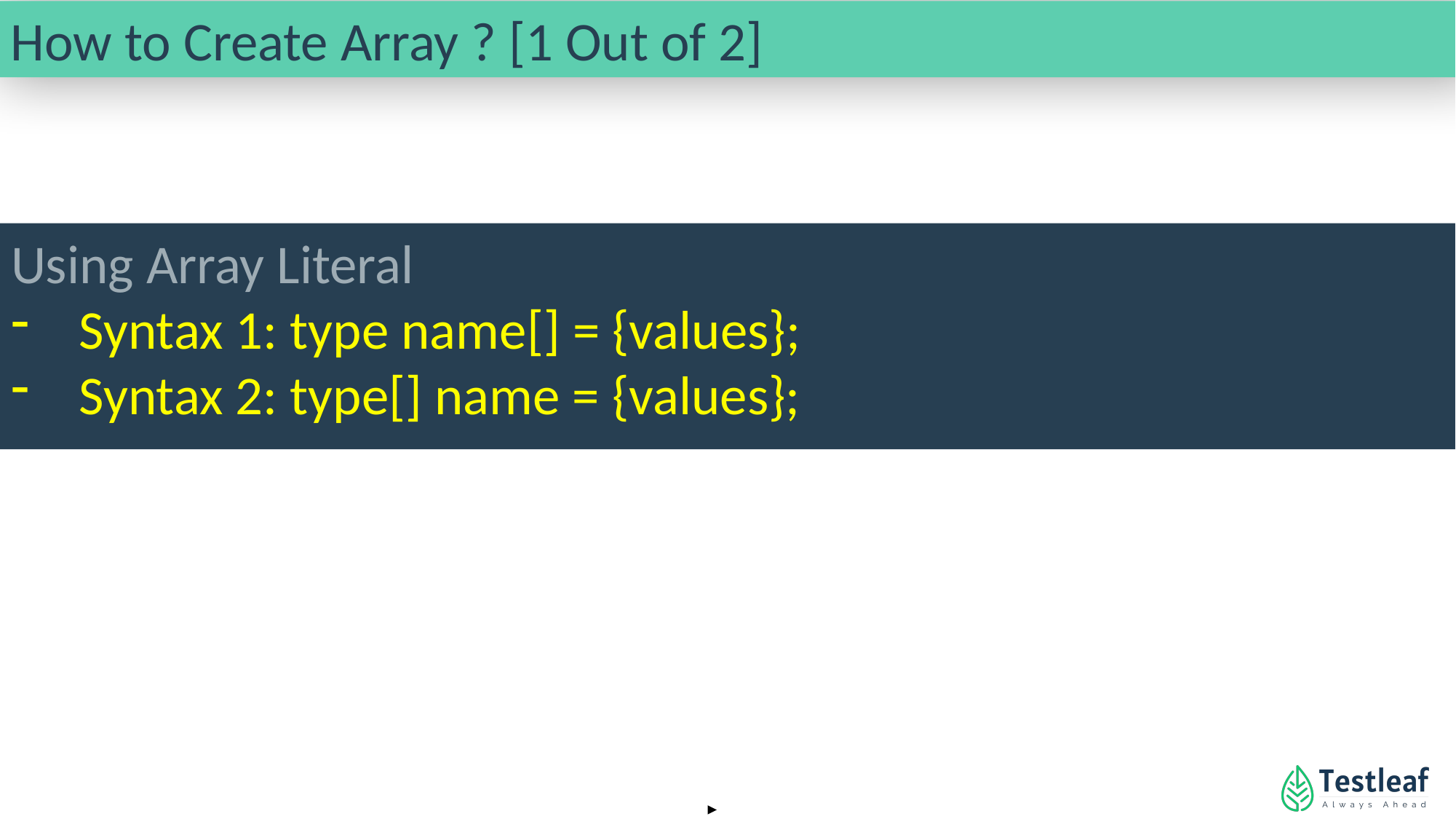

How to Create Array ? [1 Out of 2]
Using Array Literal
Syntax 1: type name[] = {values};
Syntax 2: type[] name = {values};